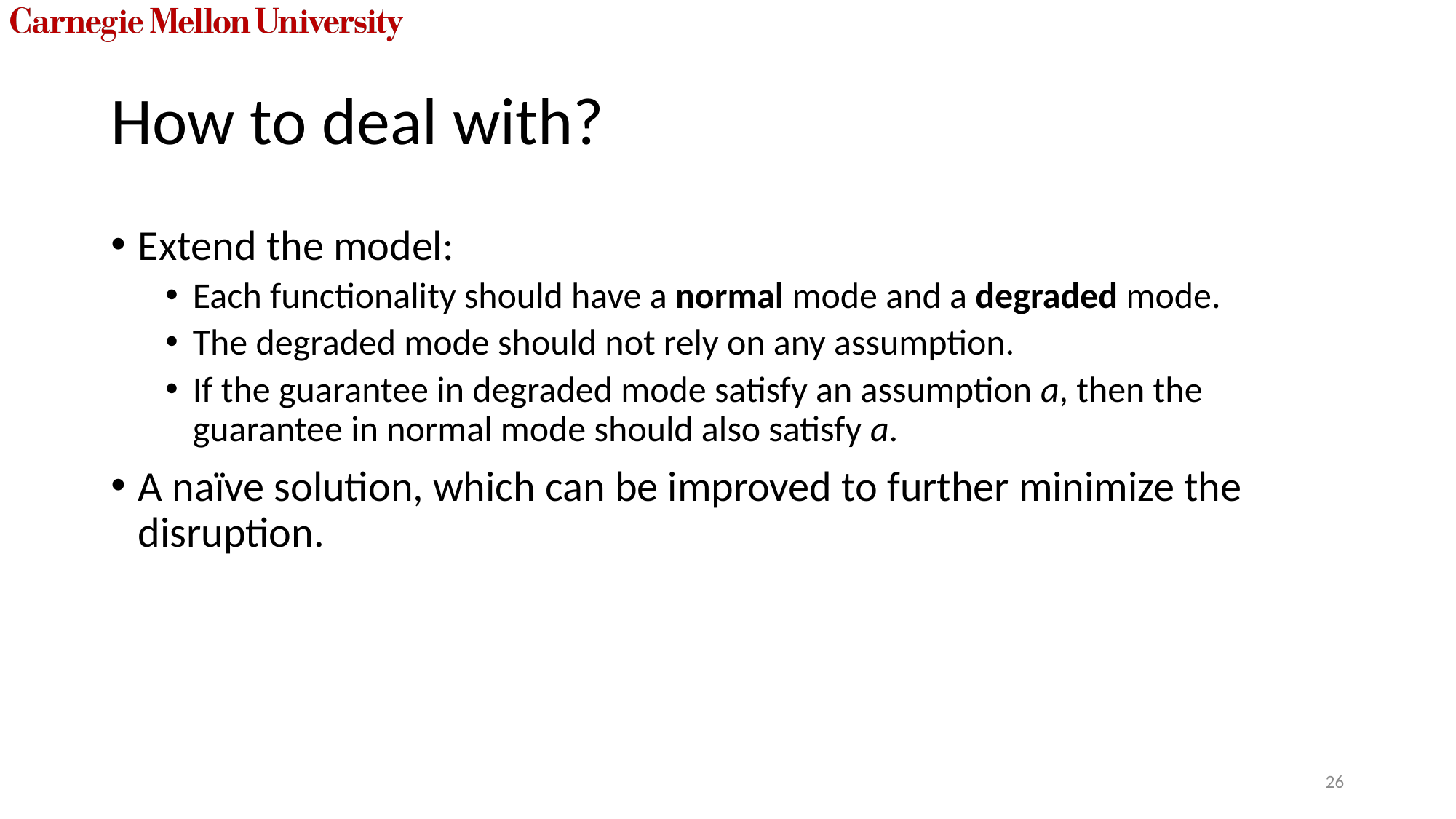

# How to deal with?
Extend the model:
Each functionality should have a normal mode and a degraded mode.
The degraded mode should not rely on any assumption.
If the guarantee in degraded mode satisfy an assumption a, then the guarantee in normal mode should also satisfy a.
A naïve solution, which can be improved to further minimize the disruption.

26